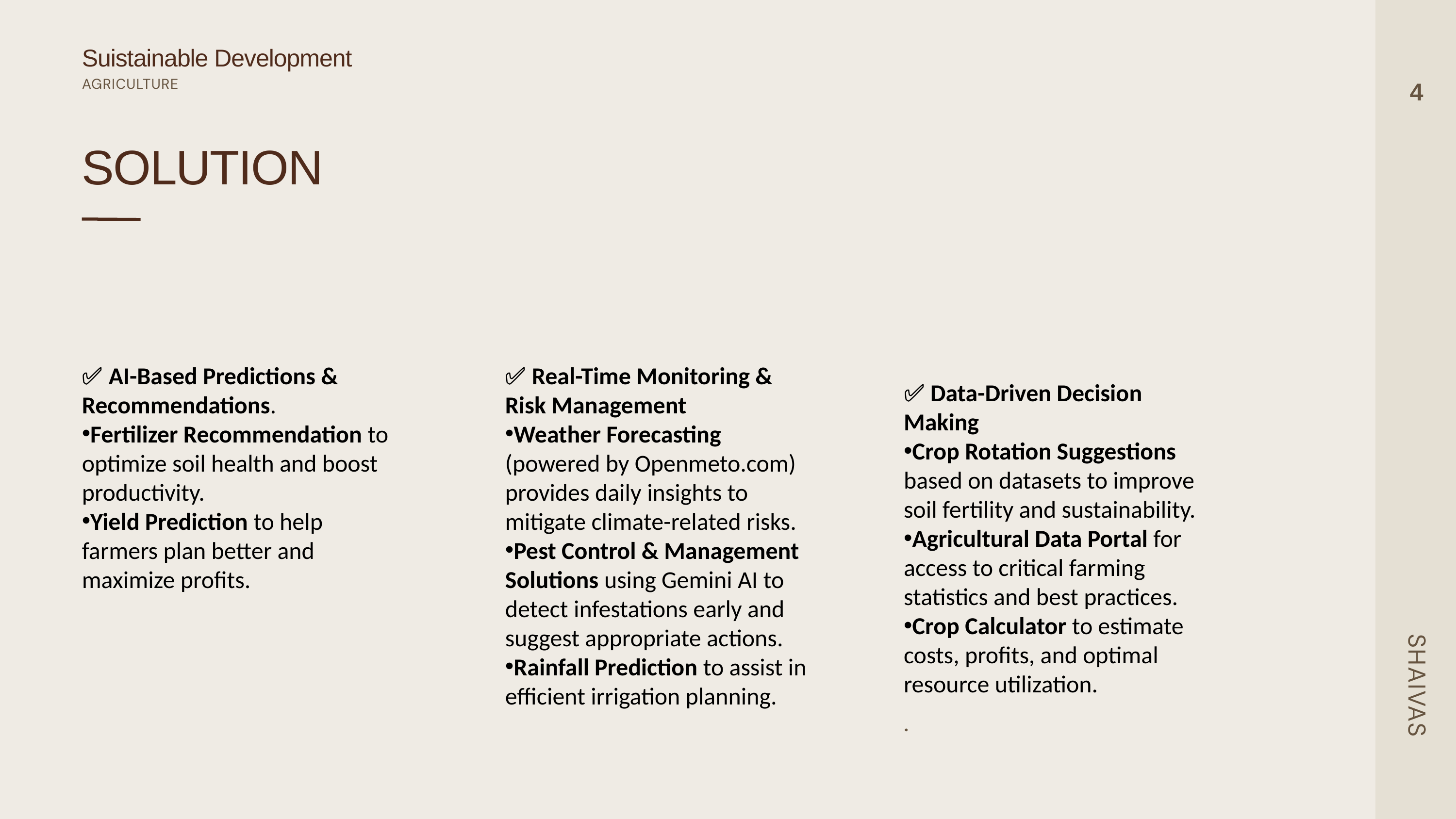

Suistainable Development
AGRICULTURE
4
SOLUTION

3
4
5
✅ AI-Based Predictions & Recommendations.
Fertilizer Recommendation to optimize soil health and boost productivity.
Yield Prediction to help farmers plan better and maximize profits.
✅ Real-Time Monitoring & Risk Management
Weather Forecasting (powered by Openmeto.com) provides daily insights to mitigate climate-related risks.
Pest Control & Management Solutions using Gemini AI to detect infestations early and suggest appropriate actions.
Rainfall Prediction to assist in efficient irrigation planning.

✅ Data-Driven Decision Making
Crop Rotation Suggestions based on datasets to improve soil fertility and sustainability.
Agricultural Data Portal for access to critical farming statistics and best practices.
Crop Calculator to estimate costs, profits, and optimal resource utilization.
.
TECH STACK
PROBLEM STATEMENT
7
8
9
SHAIVAS
CONCLUSION
FUTURE SCOPE
CHALLENGES AND LEARNINGS